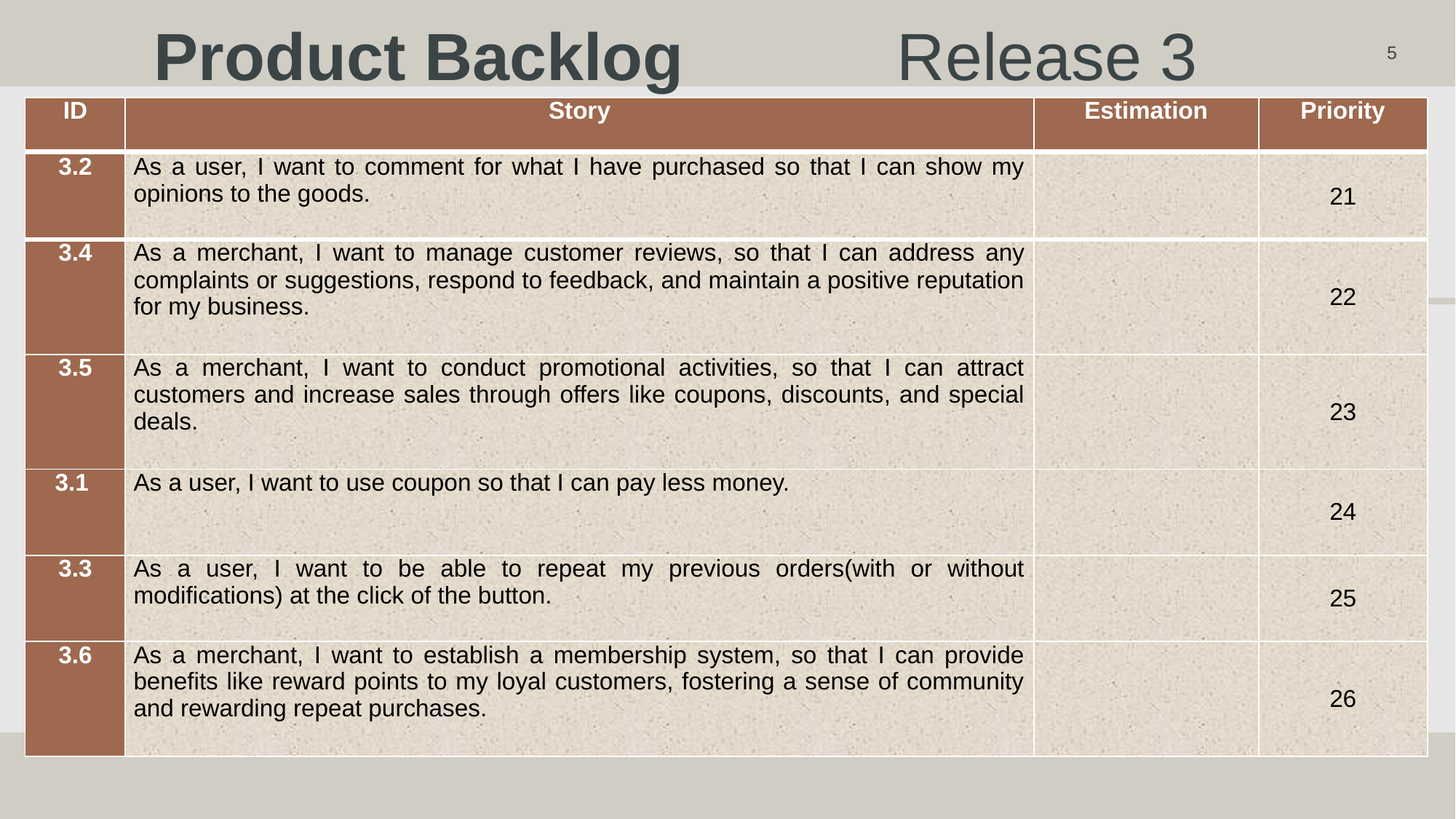

# Product Backlog 		Release 3
5
| ID | Story | Estimation | Priority |
| --- | --- | --- | --- |
| 3.2 | As a user, I want to comment for what I have purchased so that I can show my opinions to the goods. |  | 21 |
| --- | --- | --- | --- |
| 3.4 | As a merchant, I want to manage customer reviews, so that I can address any complaints or suggestions, respond to feedback, and maintain a positive reputation for my business. |  | 22 |
| 3.5 | As a merchant, I want to conduct promotional activities, so that I can attract customers and increase sales through offers like coupons, discounts, and special deals. |  | 23 |
| 3.1 | As a user, I want to use coupon so that I can pay less money. |  | 24 |
| 3.3 | As a user, I want to be able to repeat my previous orders(with or without modifications) at the click of the button. |  | 25 |
| 3.6 | As a merchant, I want to establish a membership system, so that I can provide benefits like reward points to my loyal customers, fostering a sense of community and rewarding repeat purchases. |  | 26 |